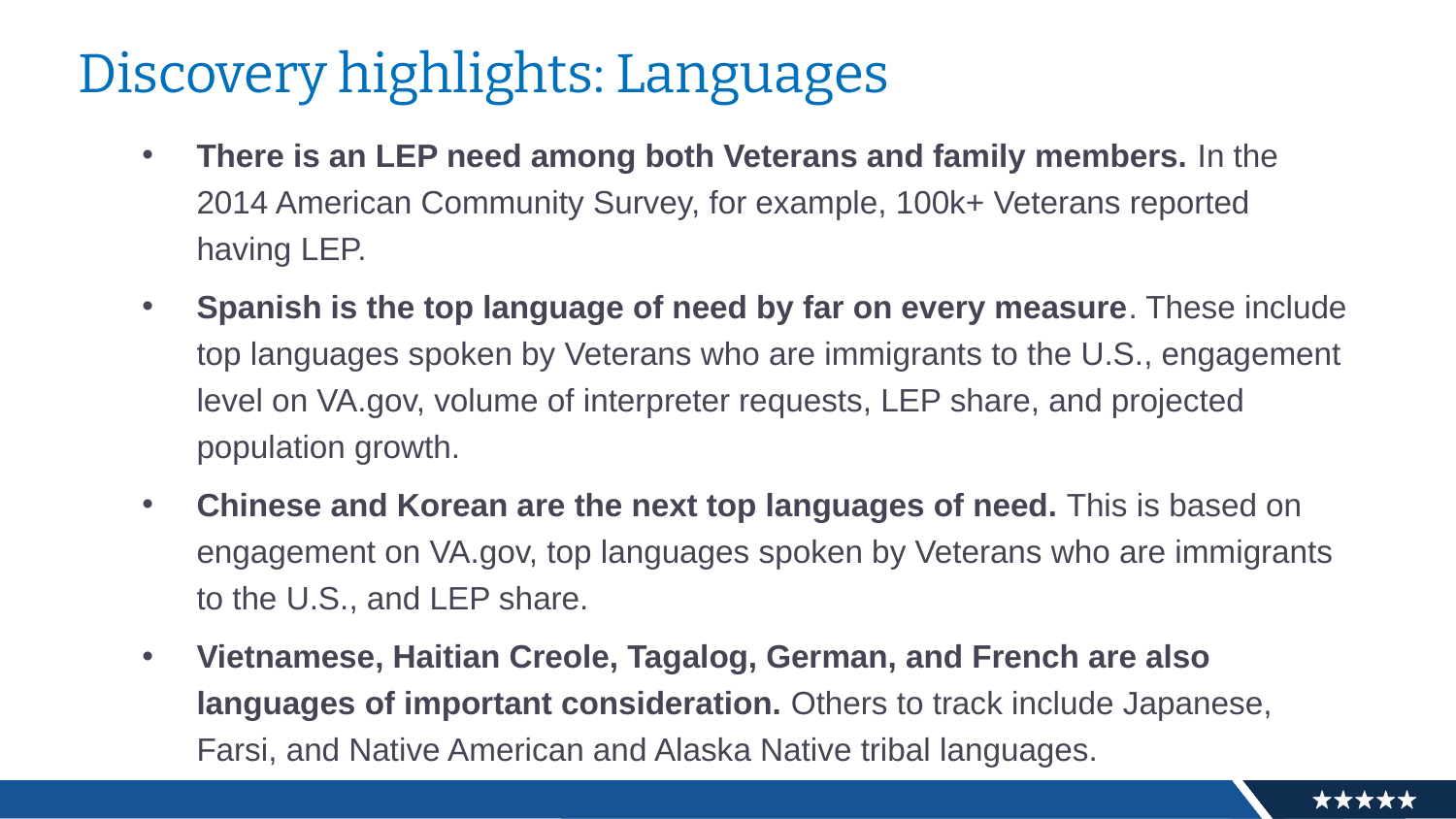

# Discovery highlights: Languages
There is an LEP need among both Veterans and family members. In the 2014 American Community Survey, for example, 100k+ Veterans reported having LEP.
Spanish is the top language of need by far on every measure. These include top languages spoken by Veterans who are immigrants to the U.S., engagement level on VA.gov, volume of interpreter requests, LEP share, and projected population growth.
Chinese and Korean are the next top languages of need. This is based on engagement on VA.gov, top languages spoken by Veterans who are immigrants to the U.S., and LEP share.
Vietnamese, Haitian Creole, Tagalog, German, and French are also languages of important consideration. Others to track include Japanese, Farsi, and Native American and Alaska Native tribal languages.